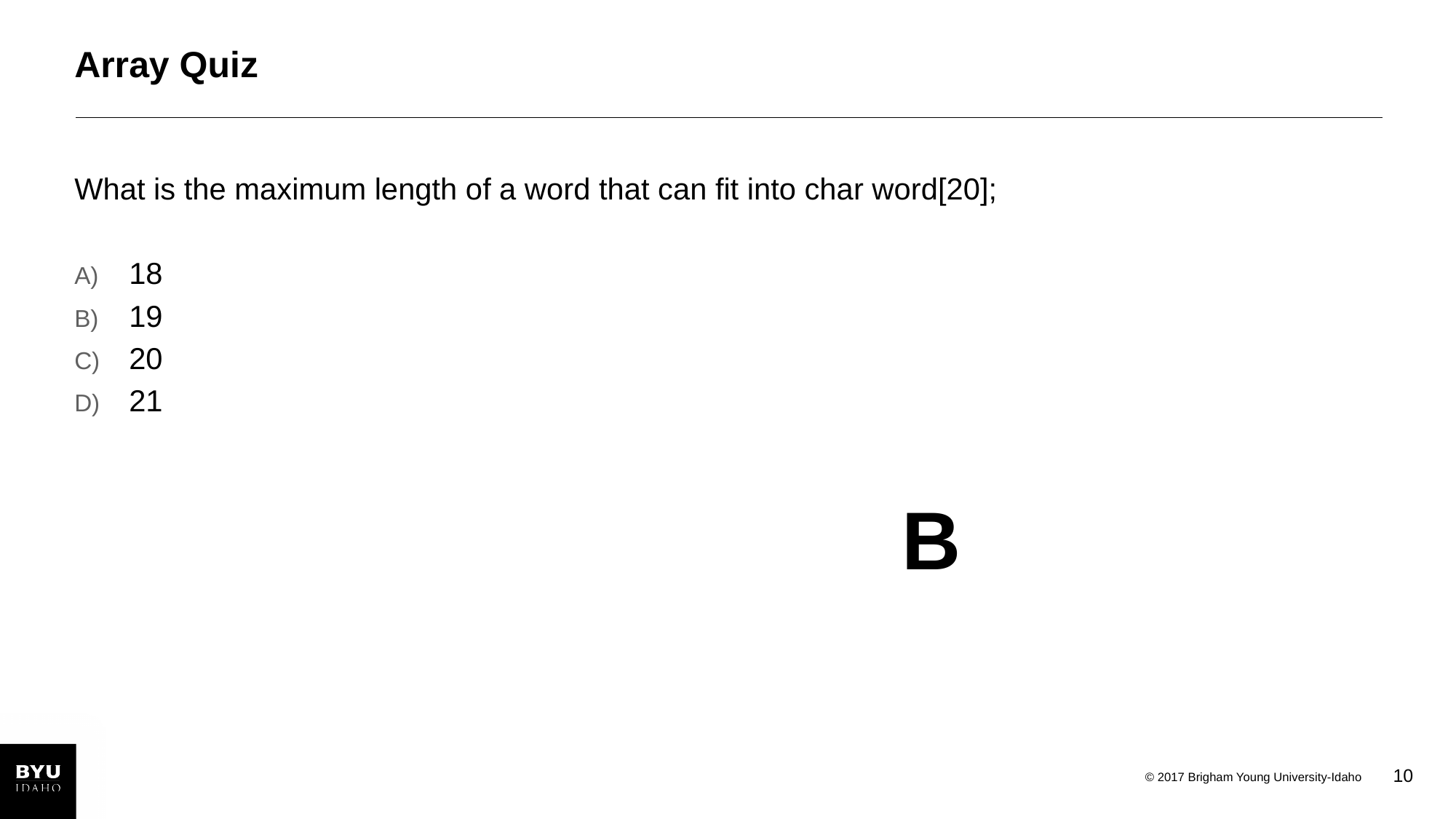

# Array Quiz
What is the maximum length of a word that can fit into char word[20];

18
19
20
21
B